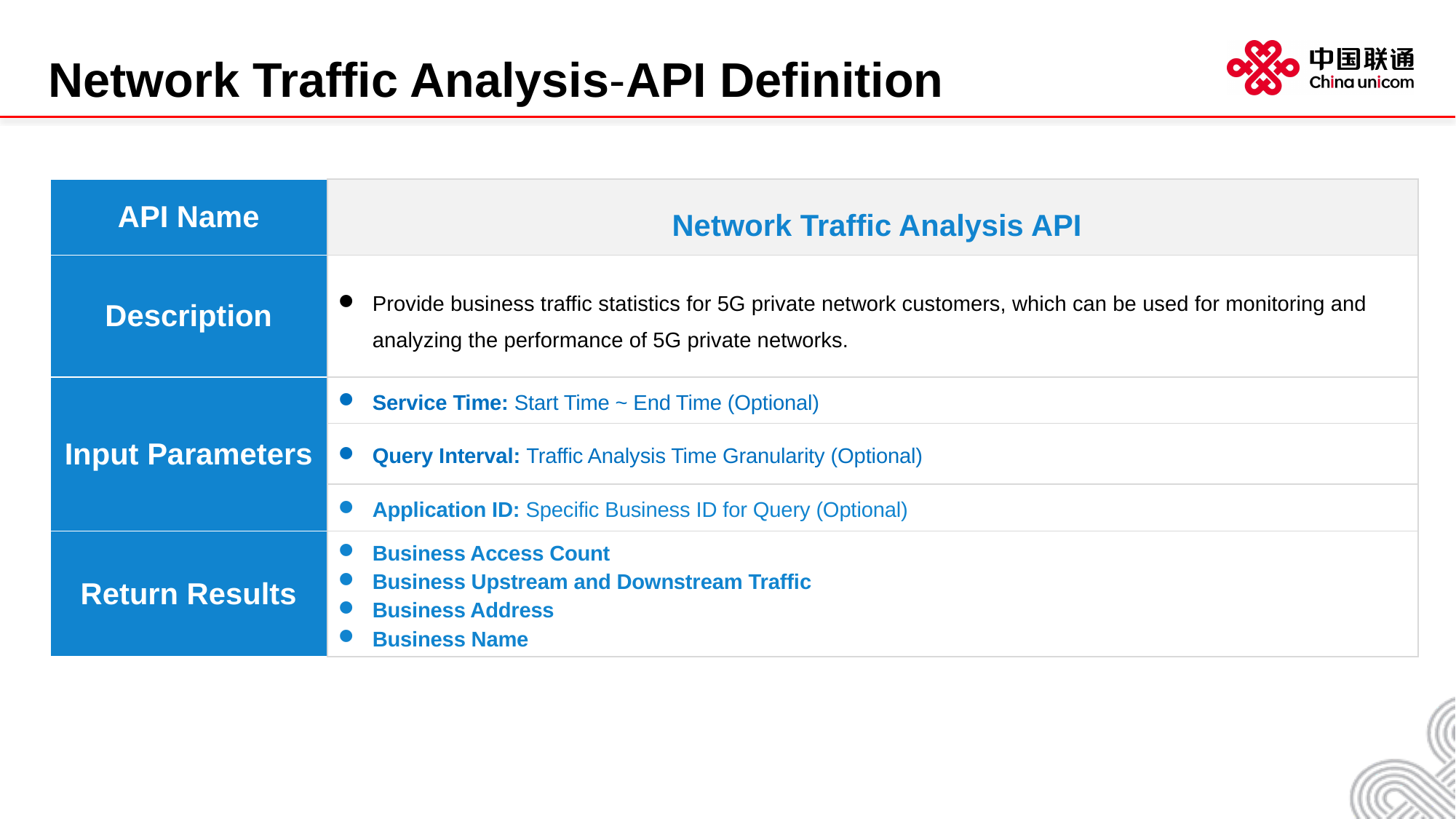

# Network Traffic Analysis-API Definition

| API Name | Network Traffic Analysis API |
| --- | --- |
| Description | Provide business traffic statistics for 5G private network customers, which can be used for monitoring and analyzing the performance of 5G private networks. |
| Input Parameters | Service Time: Start Time ~ End Time (Optional) |
|  | Query Interval: Traffic Analysis Time Granularity (Optional) |
|  | Application ID: Specific Business ID for Query (Optional) |
| Return Results | Business Access Count Business Upstream and Downstream Traffic Business Address Business Name |